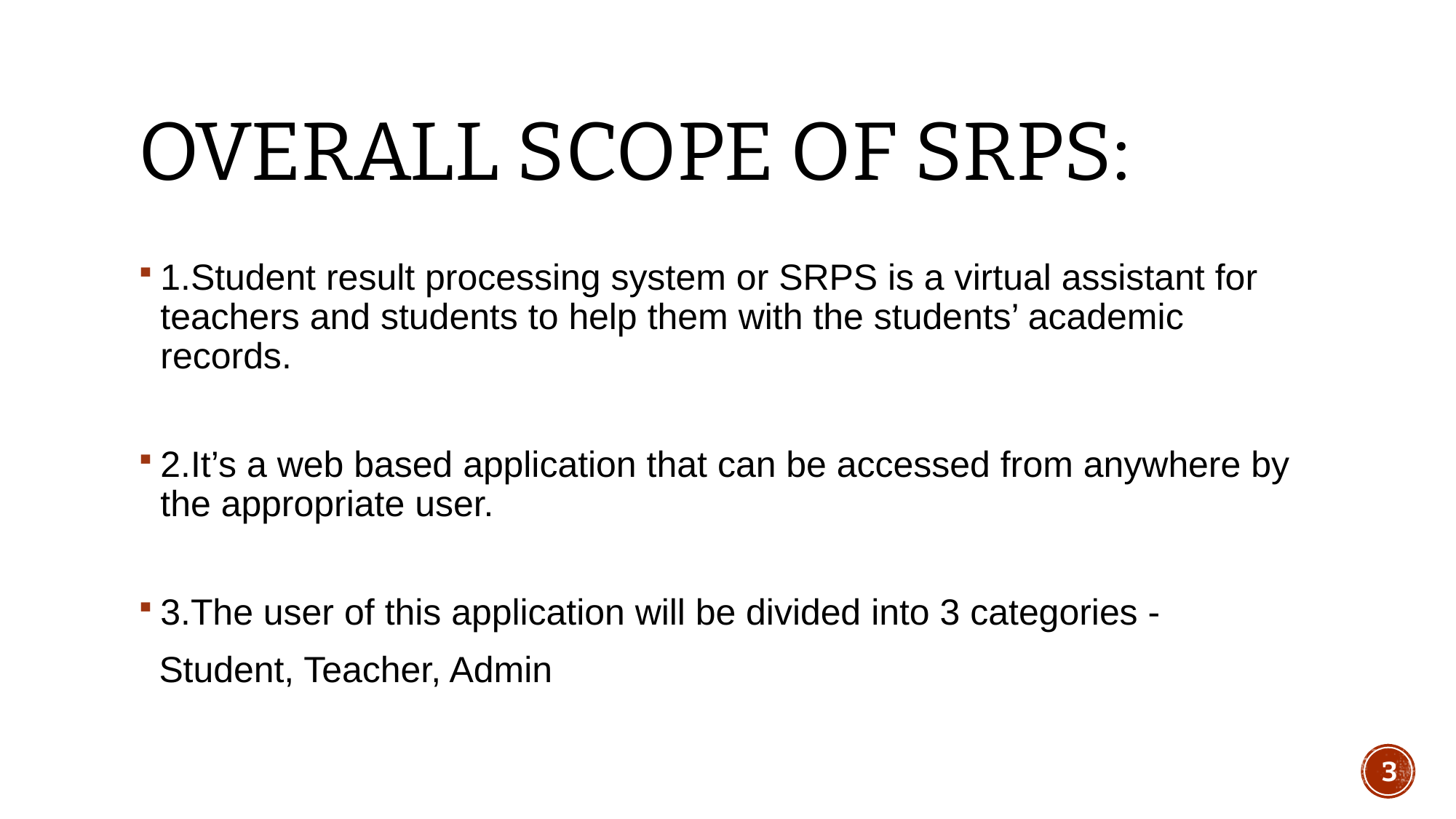

# Overall Scope of srps:
1.Student result processing system or SRPS is a virtual assistant for teachers and students to help them with the students’ academic records.

2.It’s a web based application that can be accessed from anywhere by the appropriate user.

3.The user of this application will be divided into 3 categories -
  Student, Teacher, Admin

3